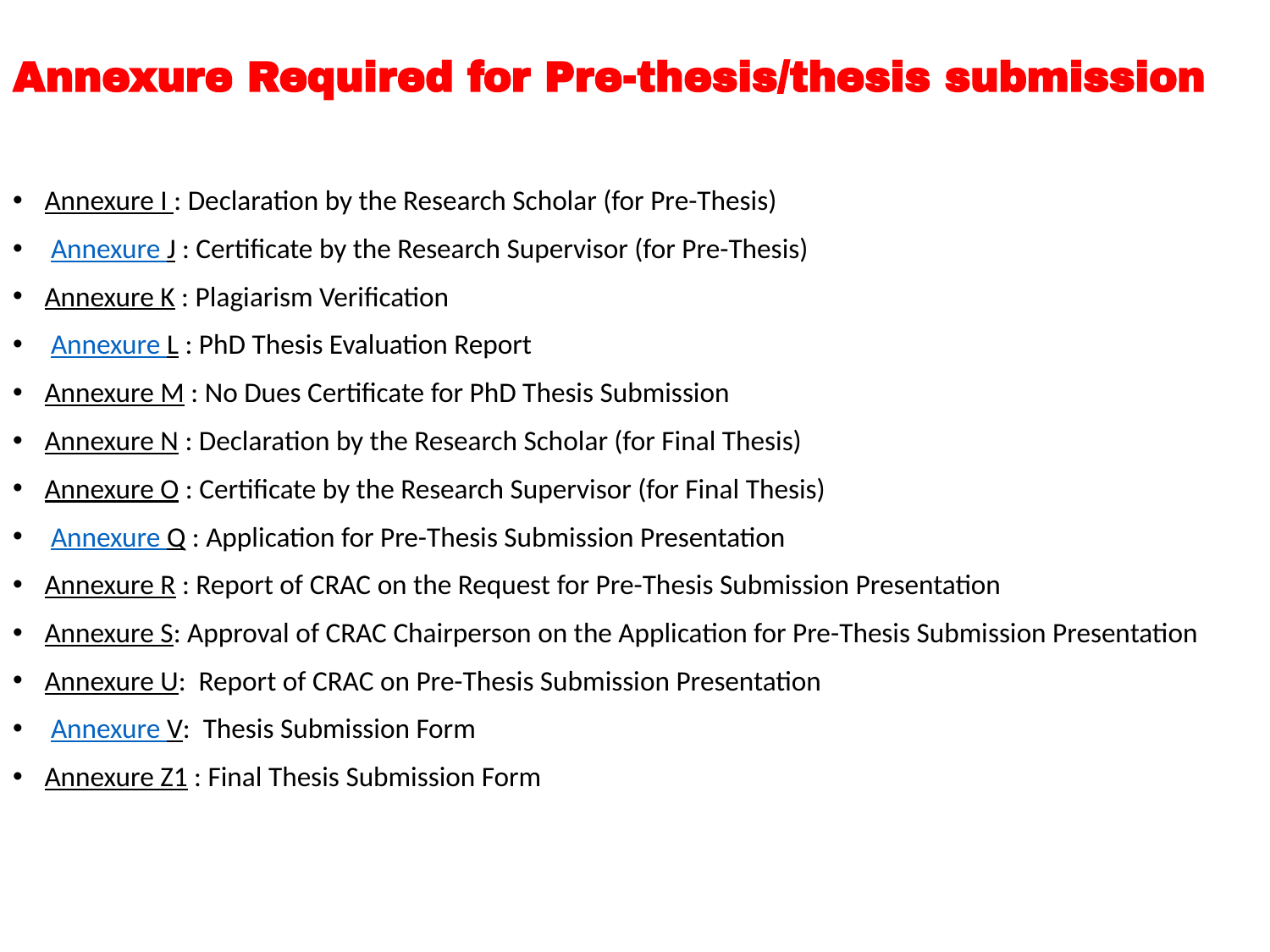

# Annexure Required for Pre-thesis/thesis submission
Annexure I : Declaration by the Research Scholar (for Pre-Thesis)
 Annexure J : Certificate by the Research Supervisor (for Pre-Thesis)
Annexure K : Plagiarism Verification
 Annexure L : PhD Thesis Evaluation Report
Annexure M : No Dues Certificate for PhD Thesis Submission
Annexure N : Declaration by the Research Scholar (for Final Thesis)
Annexure O : Certificate by the Research Supervisor (for Final Thesis)
 Annexure Q : Application for Pre-Thesis Submission Presentation
Annexure R : Report of CRAC on the Request for Pre-Thesis Submission Presentation
Annexure S: Approval of CRAC Chairperson on the Application for Pre-Thesis Submission Presentation
Annexure U:  Report of CRAC on Pre-Thesis Submission Presentation
 Annexure V:  Thesis Submission Form
Annexure Z1 : Final Thesis Submission Form